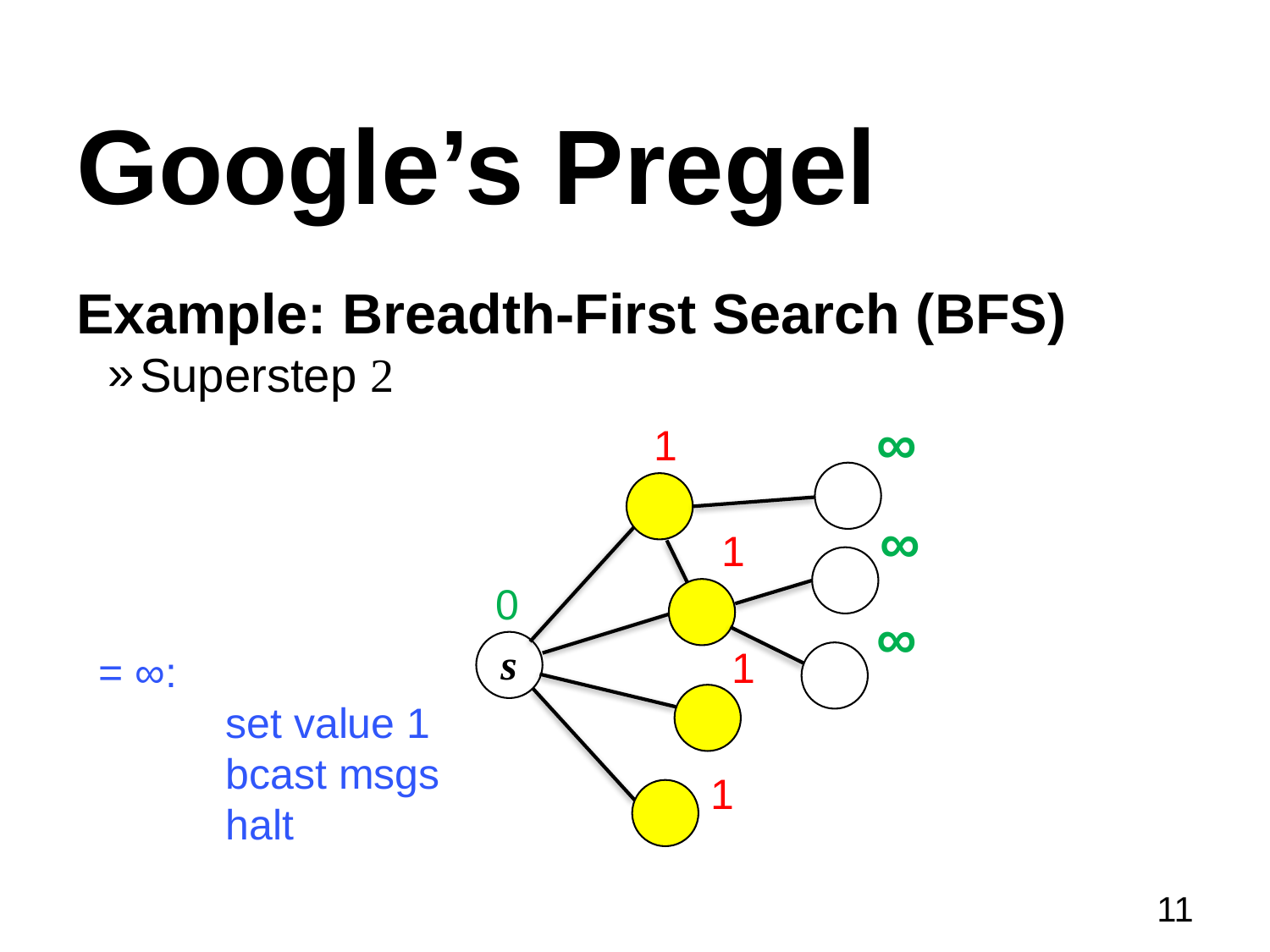

# Google’s Pregel
Example: Breadth-First Search (BFS)
Superstep 2
∞
1

∞
1

0

∞
s

1
= ∞:
	set value 1
	bcast msgs
	halt

1

11